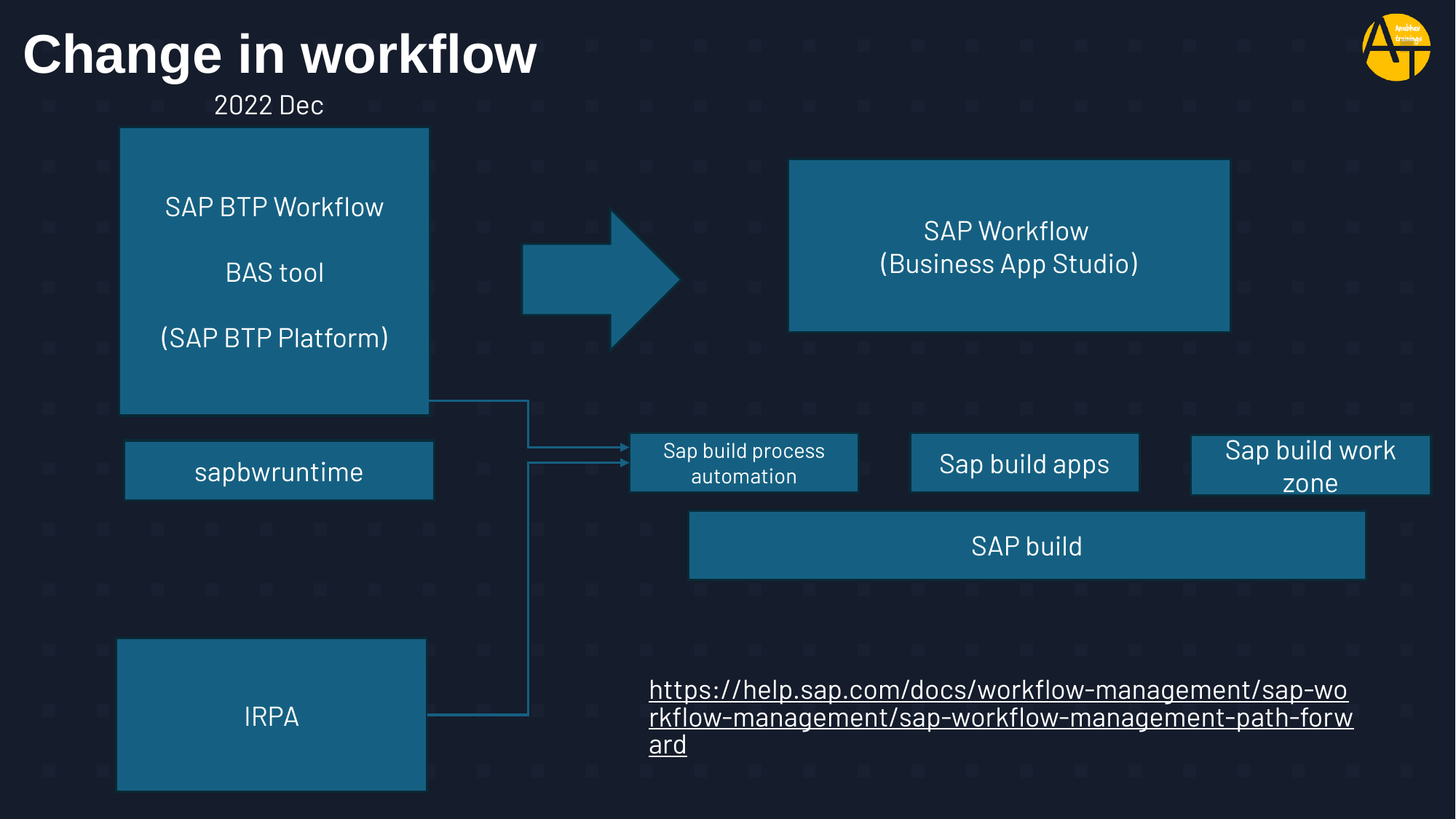

# Change in workflow
2022 Dec
SAP BTP Workflow

BAS tool

(SAP BTP Platform)
SAP Workflow
(Business App Studio)

Sap build process automation
Sap build apps
Sap build work zone
sapbwruntime
SAP build
IRPA
https://help.sap.com/docs/workflow-management/sap-workflow-management/sap-workflow-management-path-forward